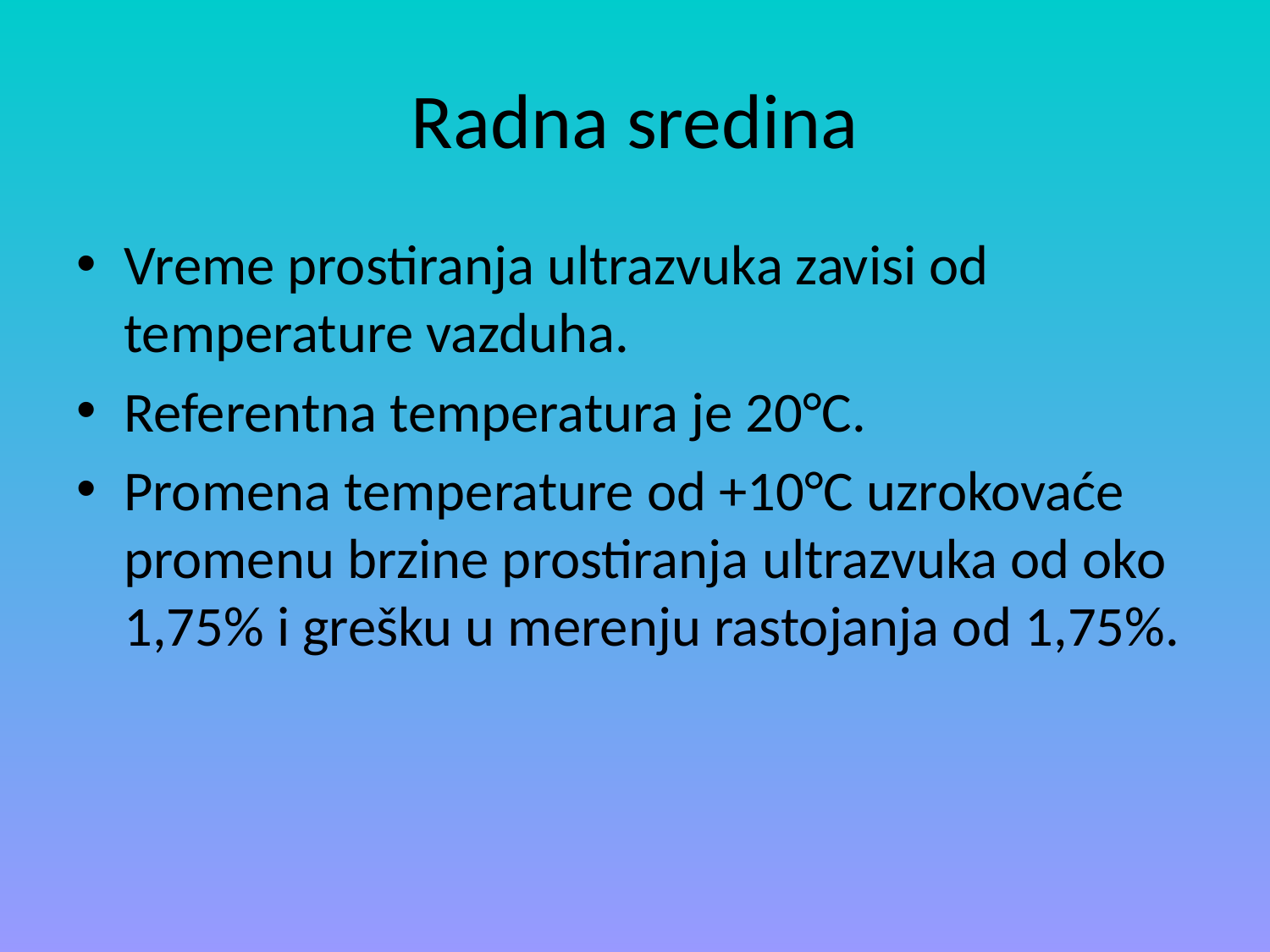

# Radna sredina
Vreme prostiranja ultrazvuka zavisi od temperature vazduha.
Referentna temperatura je 20°C.
Promena temperature od +10°C uzrokovaće promenu brzine prostiranja ultrazvuka od oko 1,75% i grešku u merenju rastojanja od 1,75%.